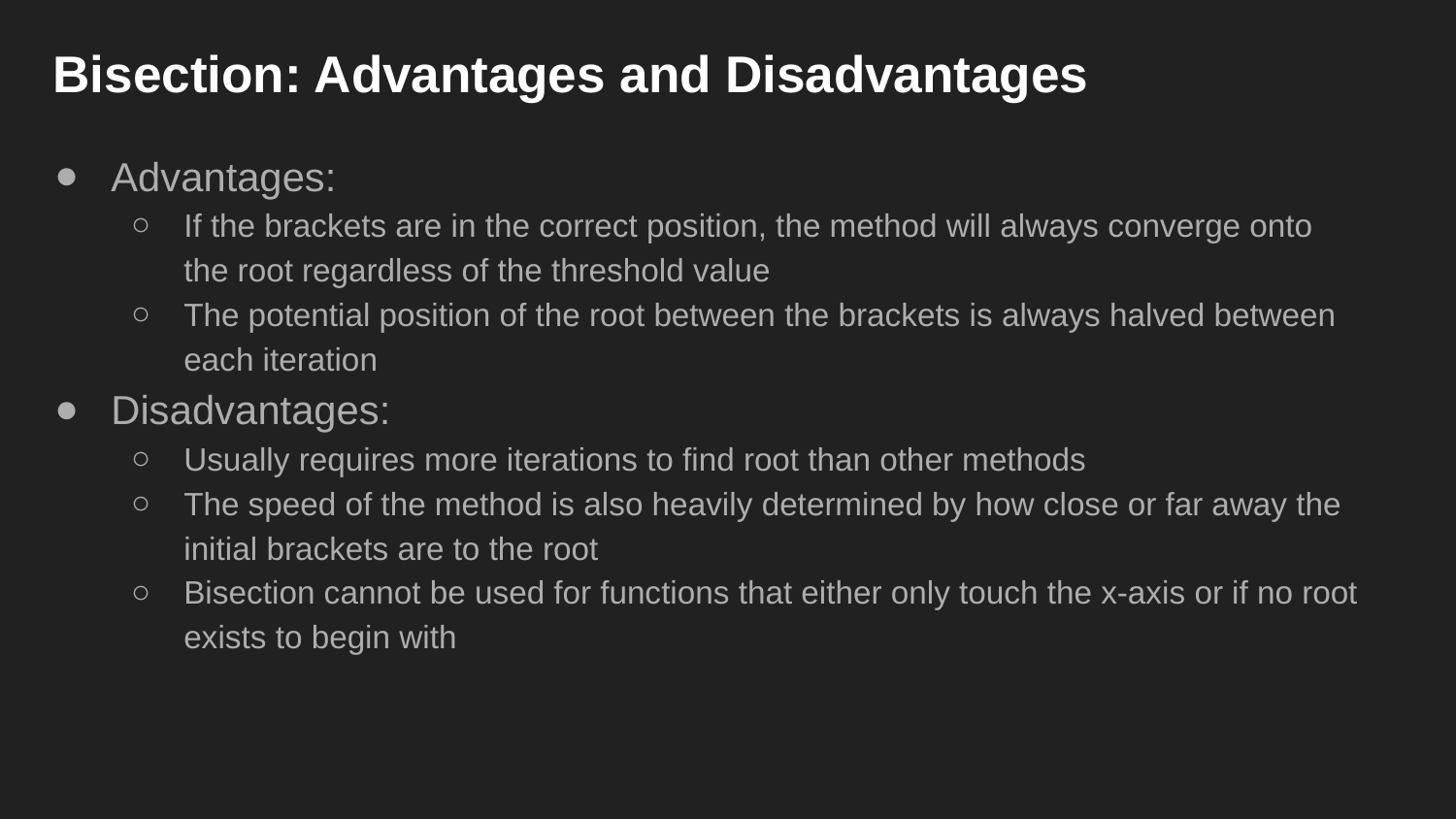

# Bisection: Advantages and Disadvantages
Advantages:
If the brackets are in the correct position, the method will always converge onto the root regardless of the threshold value
The potential position of the root between the brackets is always halved between each iteration
Disadvantages:
Usually requires more iterations to find root than other methods
The speed of the method is also heavily determined by how close or far away the initial brackets are to the root
Bisection cannot be used for functions that either only touch the x-axis or if no root exists to begin with